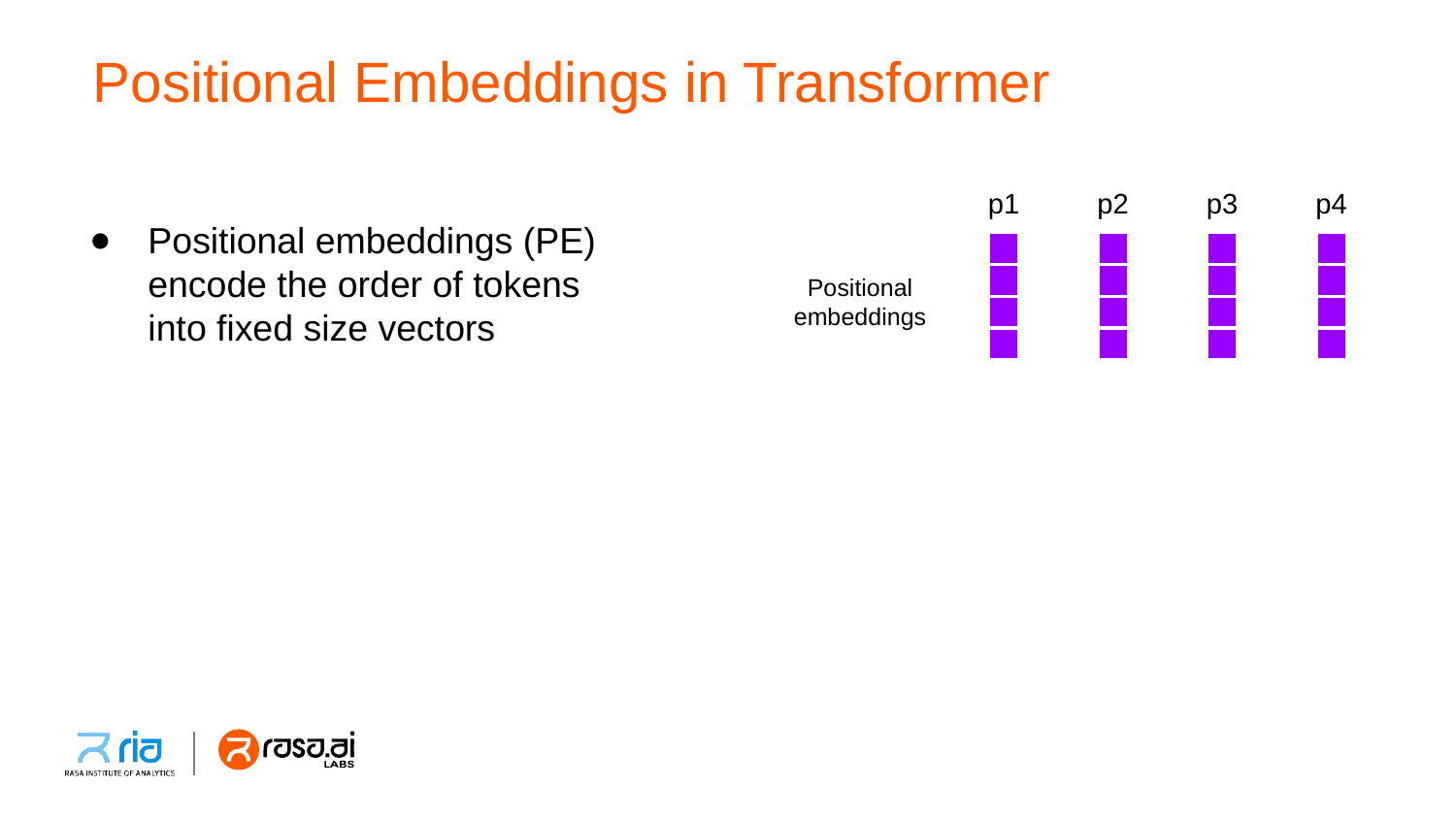

# Positional Embeddings in Transformer
p1
p2
p3
p4
Positional embeddings (PE) encode the order of tokens into ﬁxed size vectors

Positional embeddings